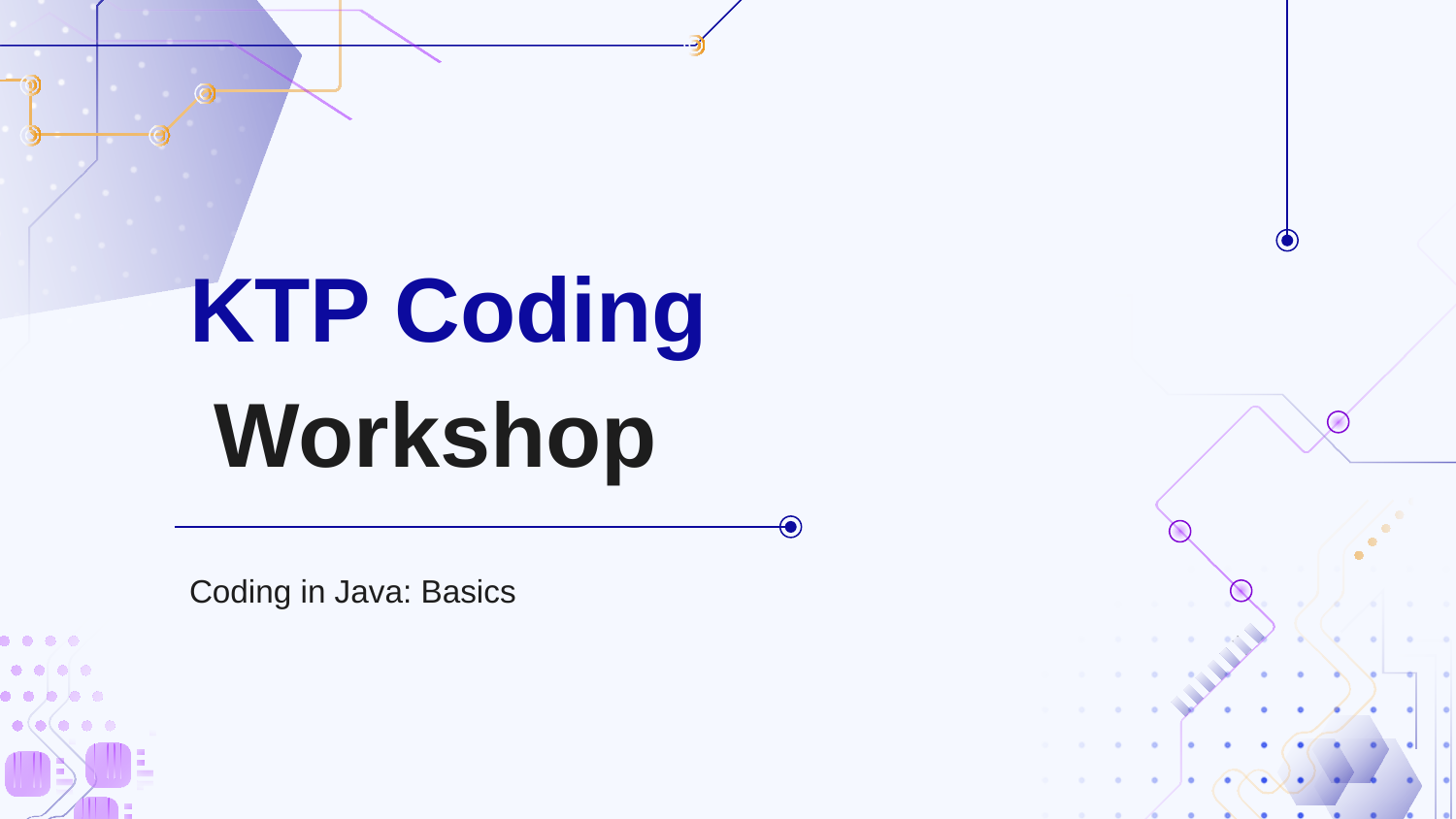

# KTP Coding
 Workshop

Coding in Java: Basics